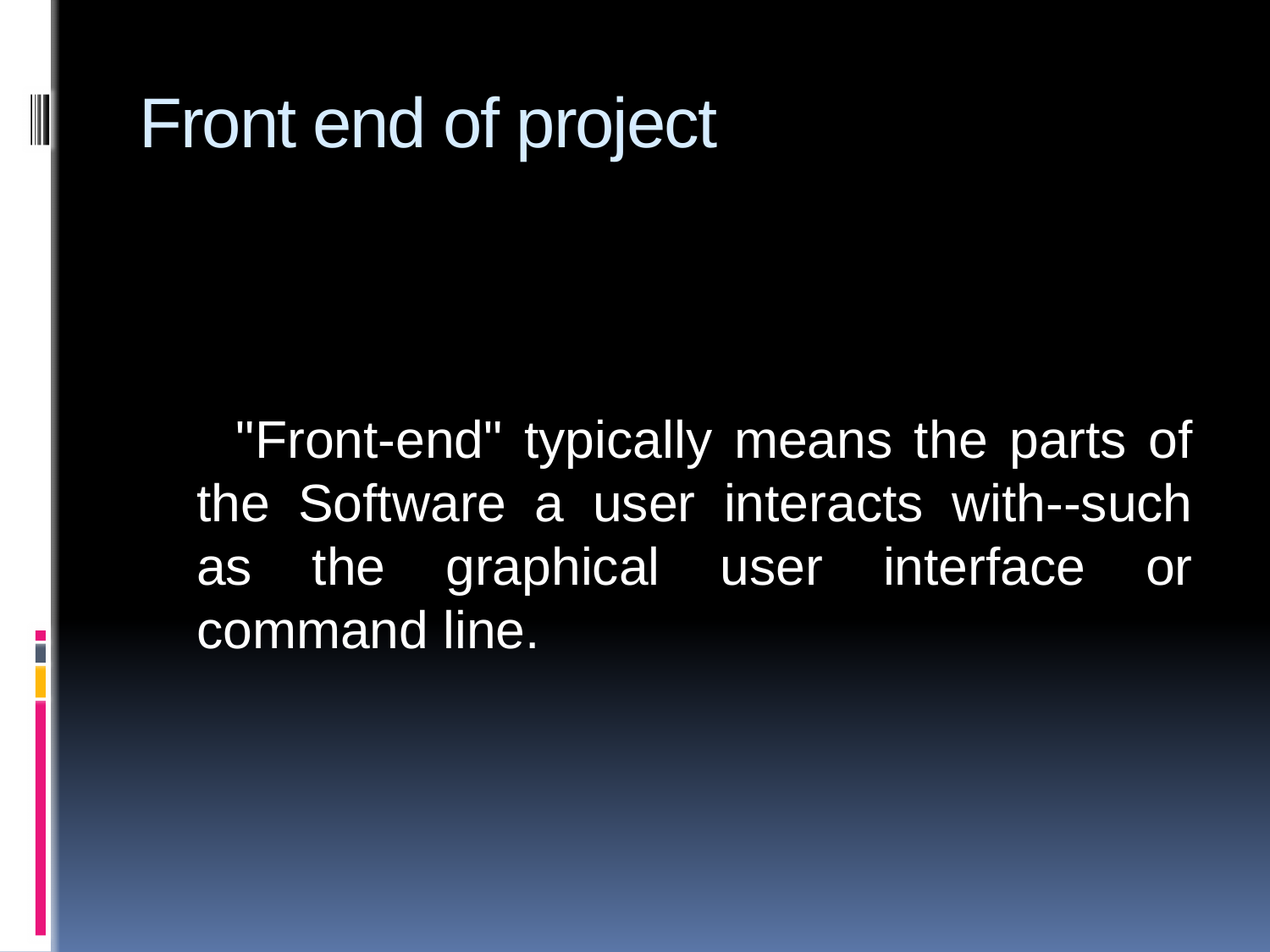

# Front end of project

    "Front-end" typically means the parts of the Software a user interacts with--such as the graphical user interface or command line.